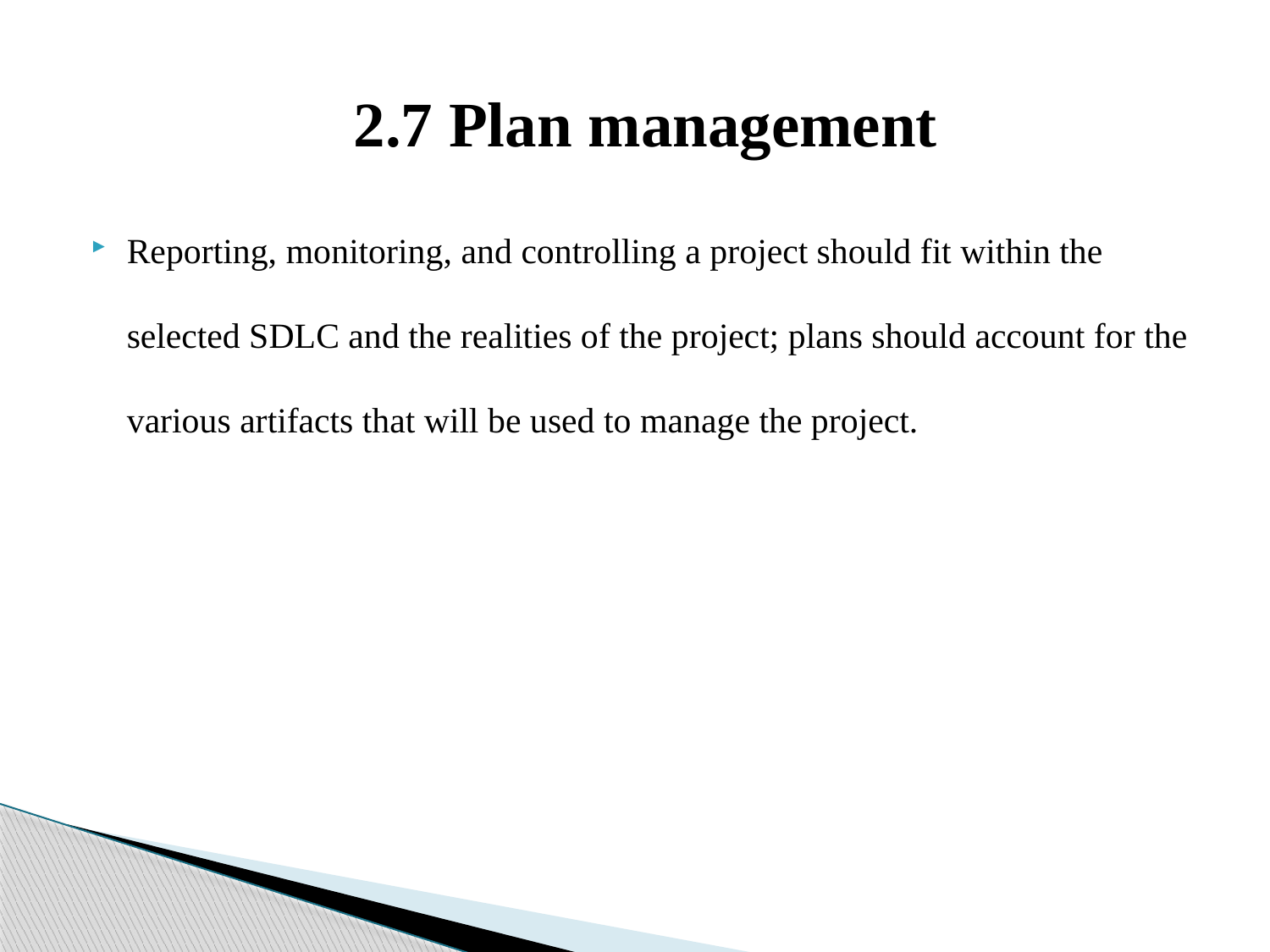

# 2.7 Plan management
Reporting, monitoring, and controlling a project should fit within the selected SDLC and the realities of the project; plans should account for the various artifacts that will be used to manage the project.